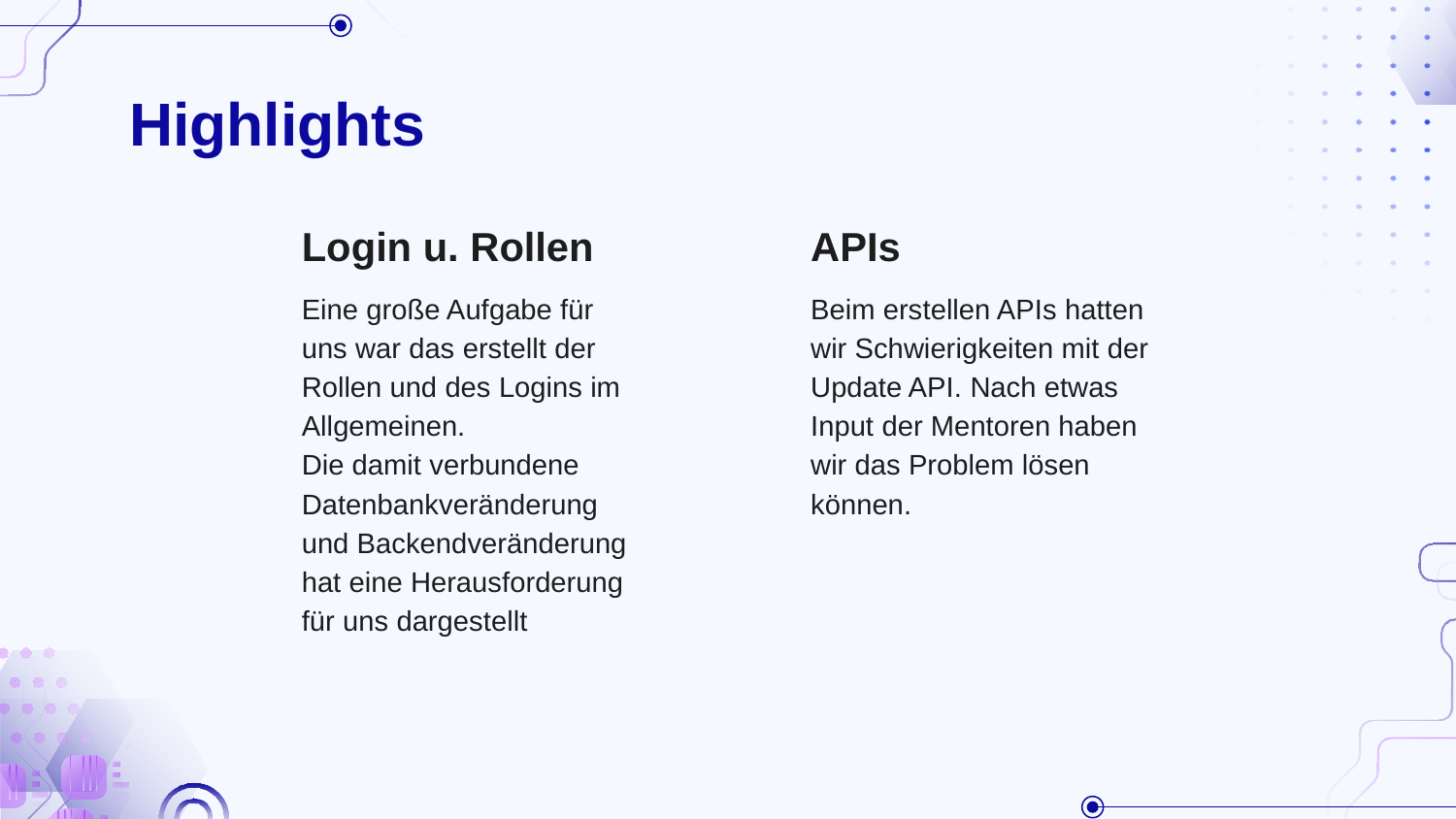

# Highlights
Login u. Rollen
APIs
Eine große Aufgabe für uns war das erstellt der Rollen und des Logins im Allgemeinen.
Die damit verbundene Datenbankveränderung und Backendveränderung hat eine Herausforderung für uns dargestellt
Beim erstellen APIs hatten wir Schwierigkeiten mit der Update API. Nach etwas Input der Mentoren haben wir das Problem lösen können.